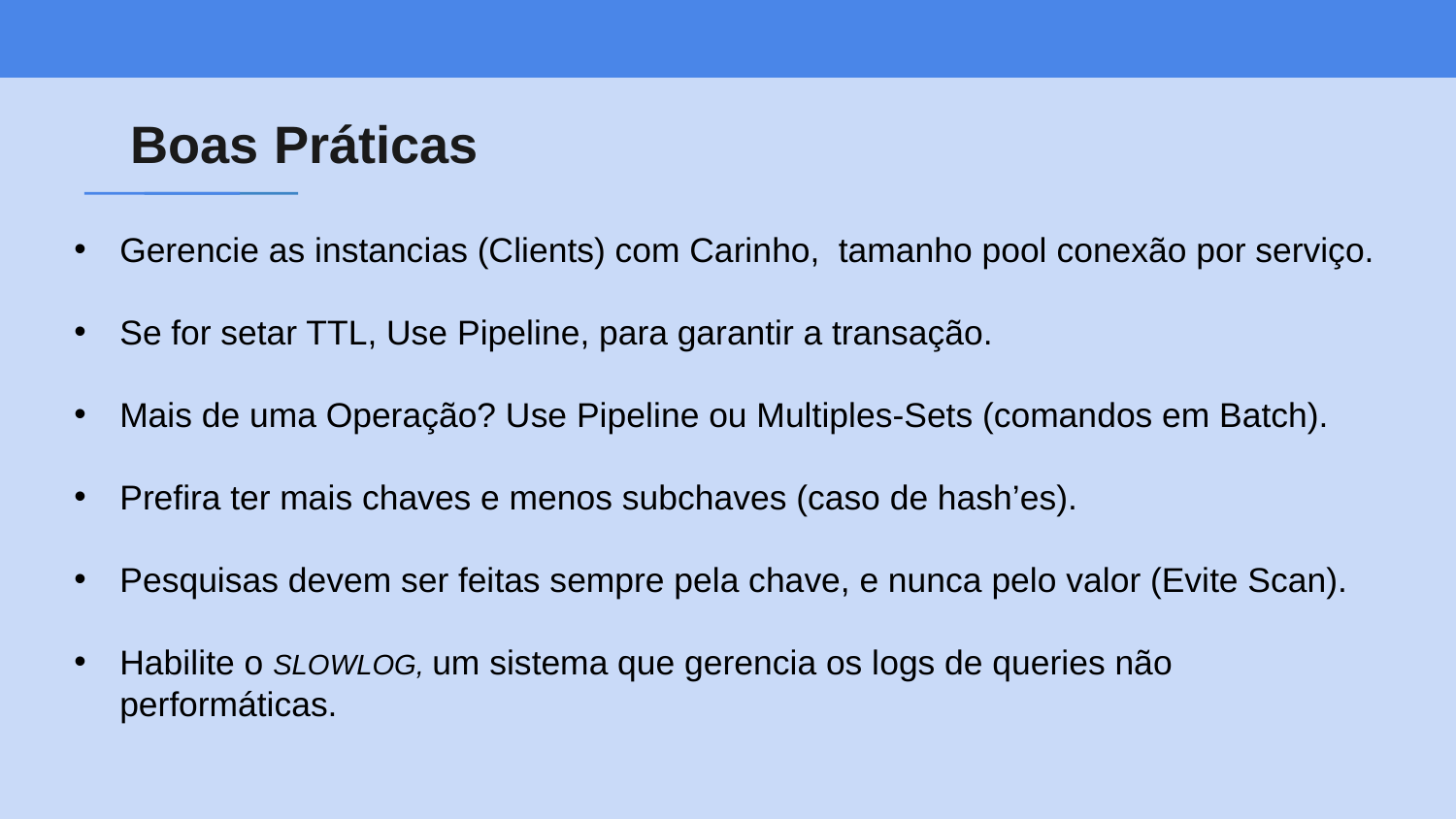

# Boas Práticas
Gerencie as instancias (Clients) com Carinho,  tamanho pool conexão por serviço.

Se for setar TTL, Use Pipeline, para garantir a transação.

Mais de uma Operação? Use Pipeline ou Multiples-Sets (comandos em Batch).

Prefira ter mais chaves e menos subchaves (caso de hash’es).

Pesquisas devem ser feitas sempre pela chave, e nunca pelo valor (Evite Scan).

Habilite o SLOWLOG, um sistema que gerencia os logs de queries não performáticas.